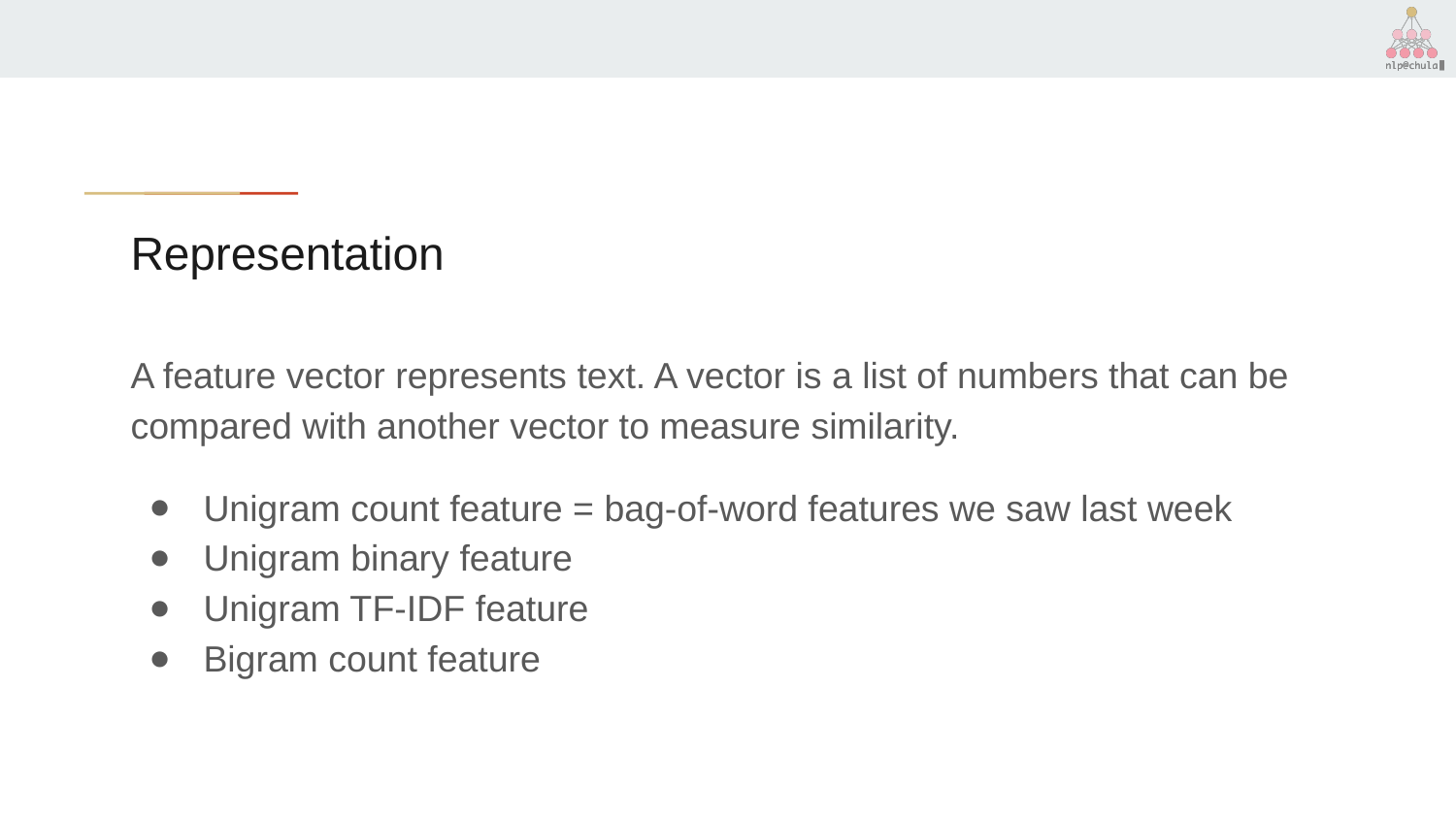

# Representation
A feature vector represents text. A vector is a list of numbers that can be compared with another vector to measure similarity.
Unigram count feature = bag-of-word features we saw last week
Unigram binary feature
Unigram TF-IDF feature
Bigram count feature